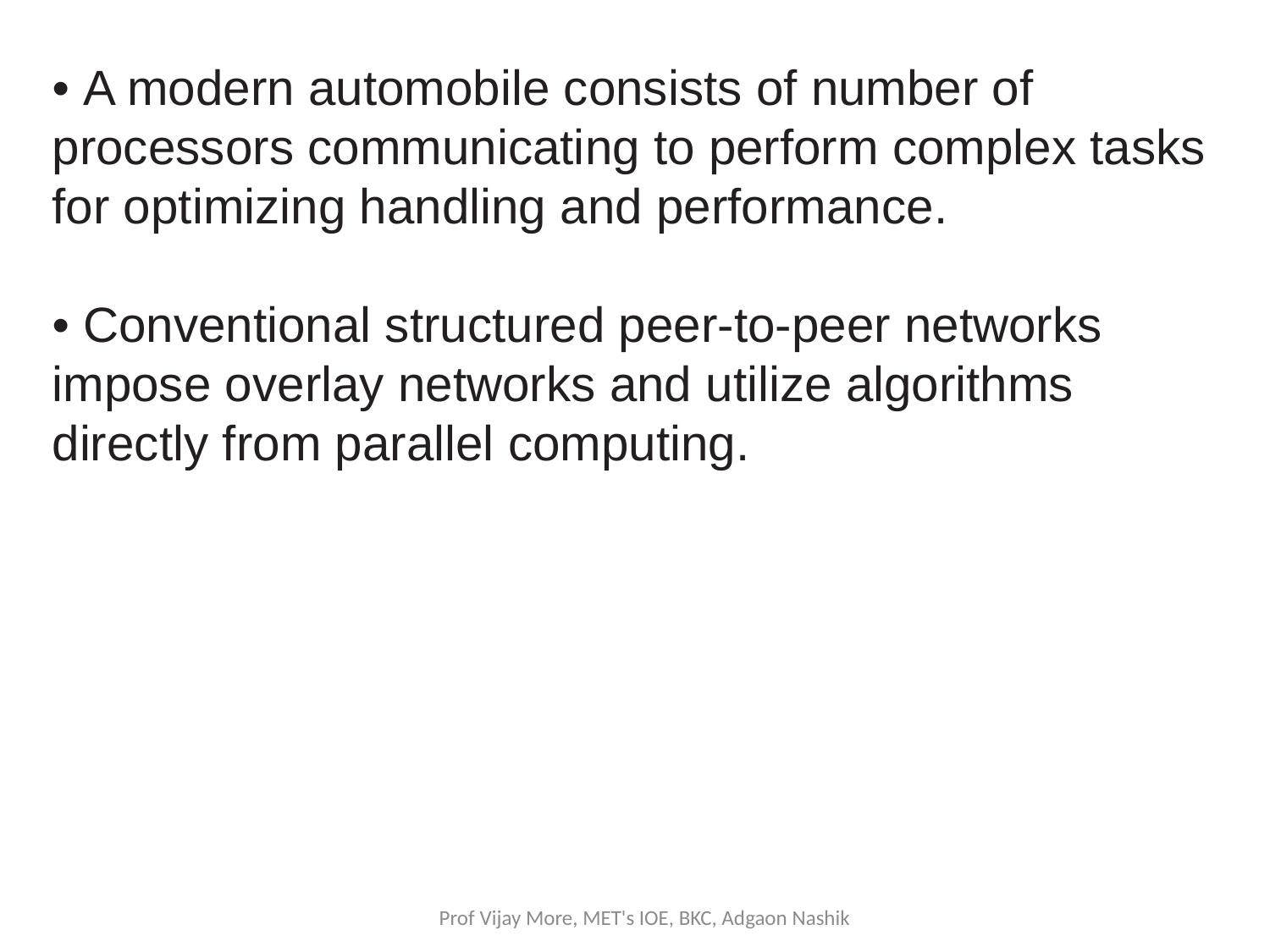

• A modern automobile consists of number of processors communicating to perform complex tasks for optimizing handling and performance.

• Conventional structured peer-to-peer networks impose overlay networks and utilize algorithms directly from parallel computing.
Prof Vijay More, MET's IOE, BKC, Adgaon Nashik